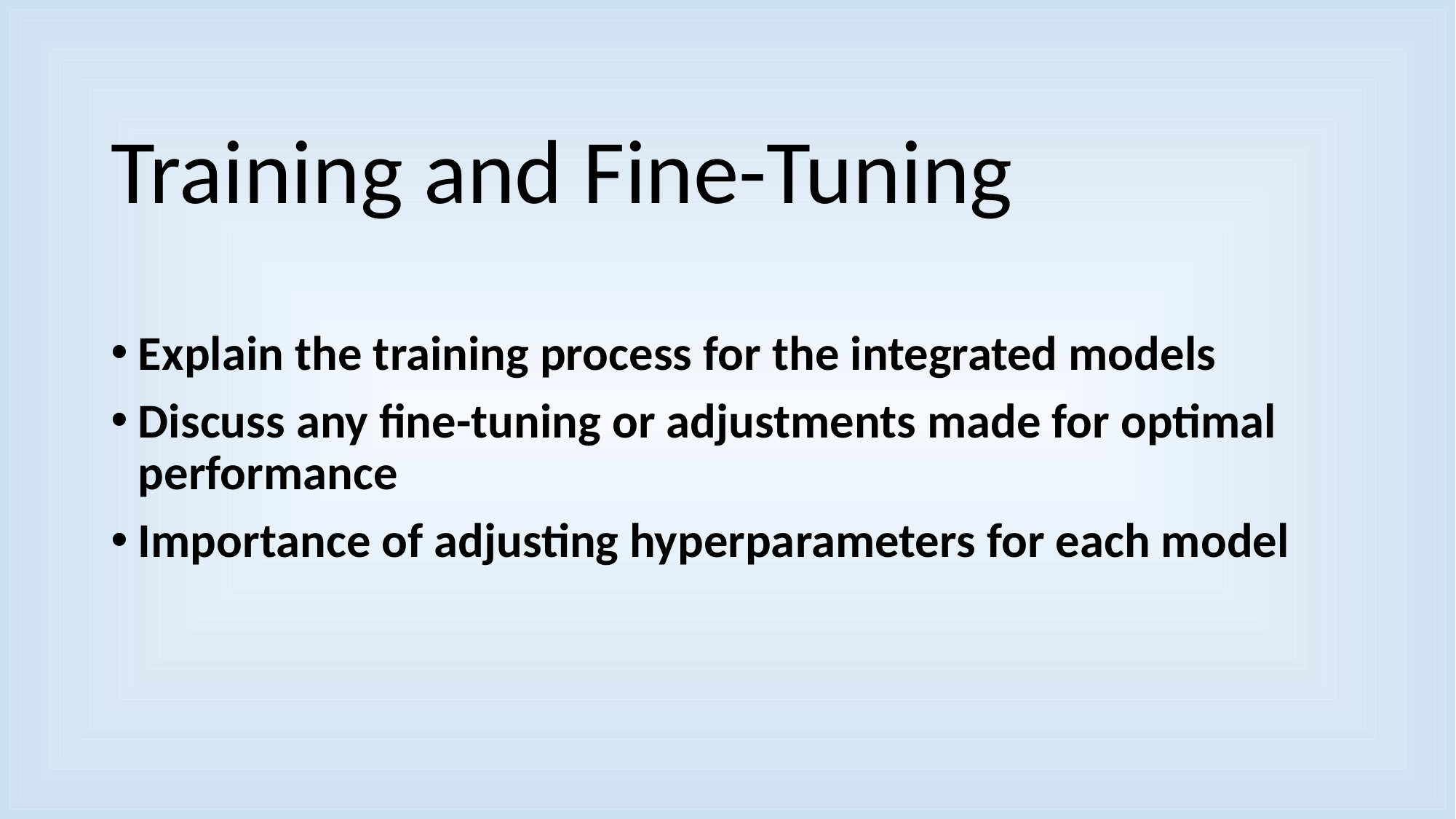

# Training and Fine-Tuning
Explain the training process for the integrated models
Discuss any fine-tuning or adjustments made for optimal performance
Importance of adjusting hyperparameters for each model